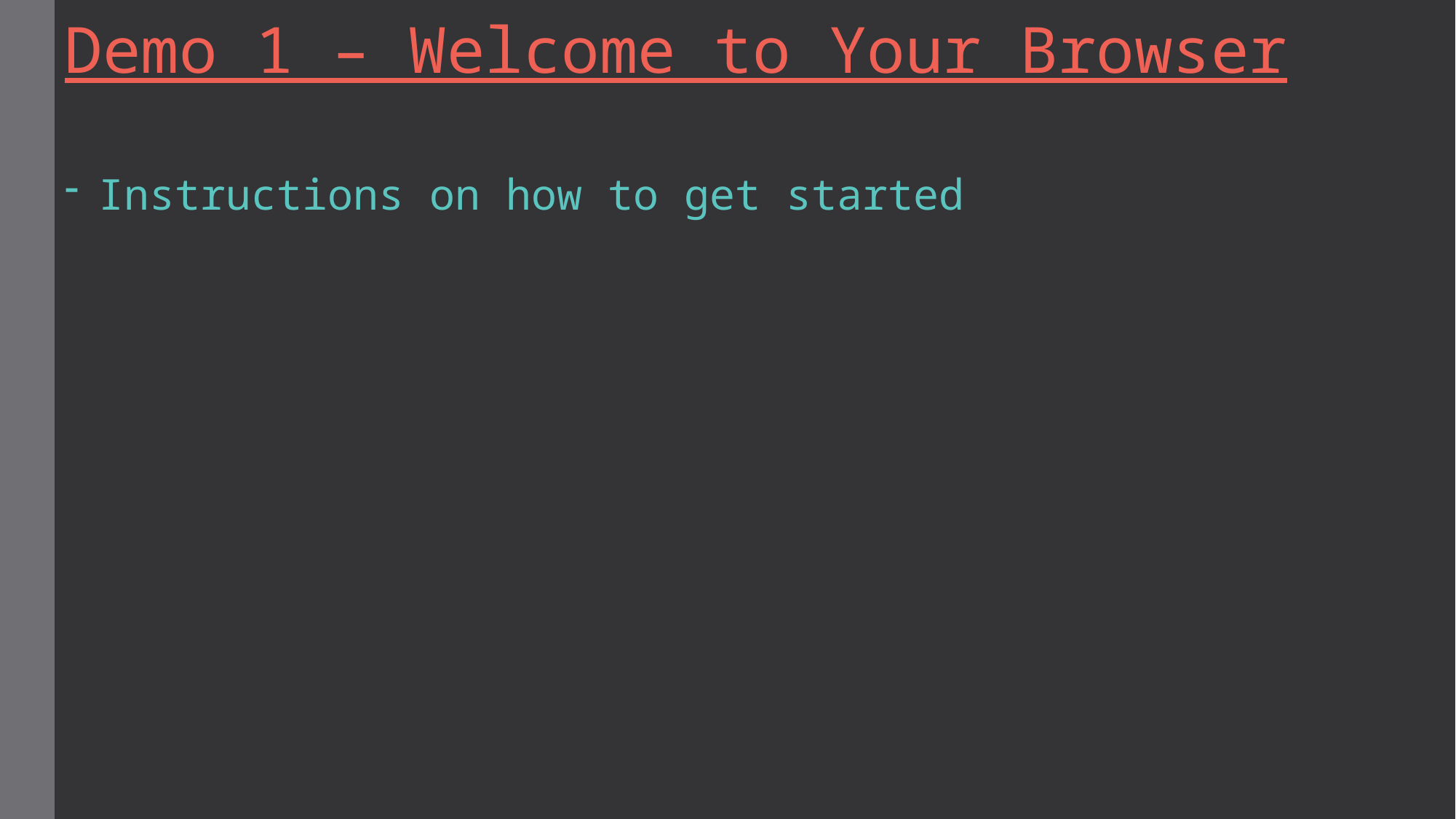

Demo 1 – Welcome to Your Browser
Instructions on how to get started